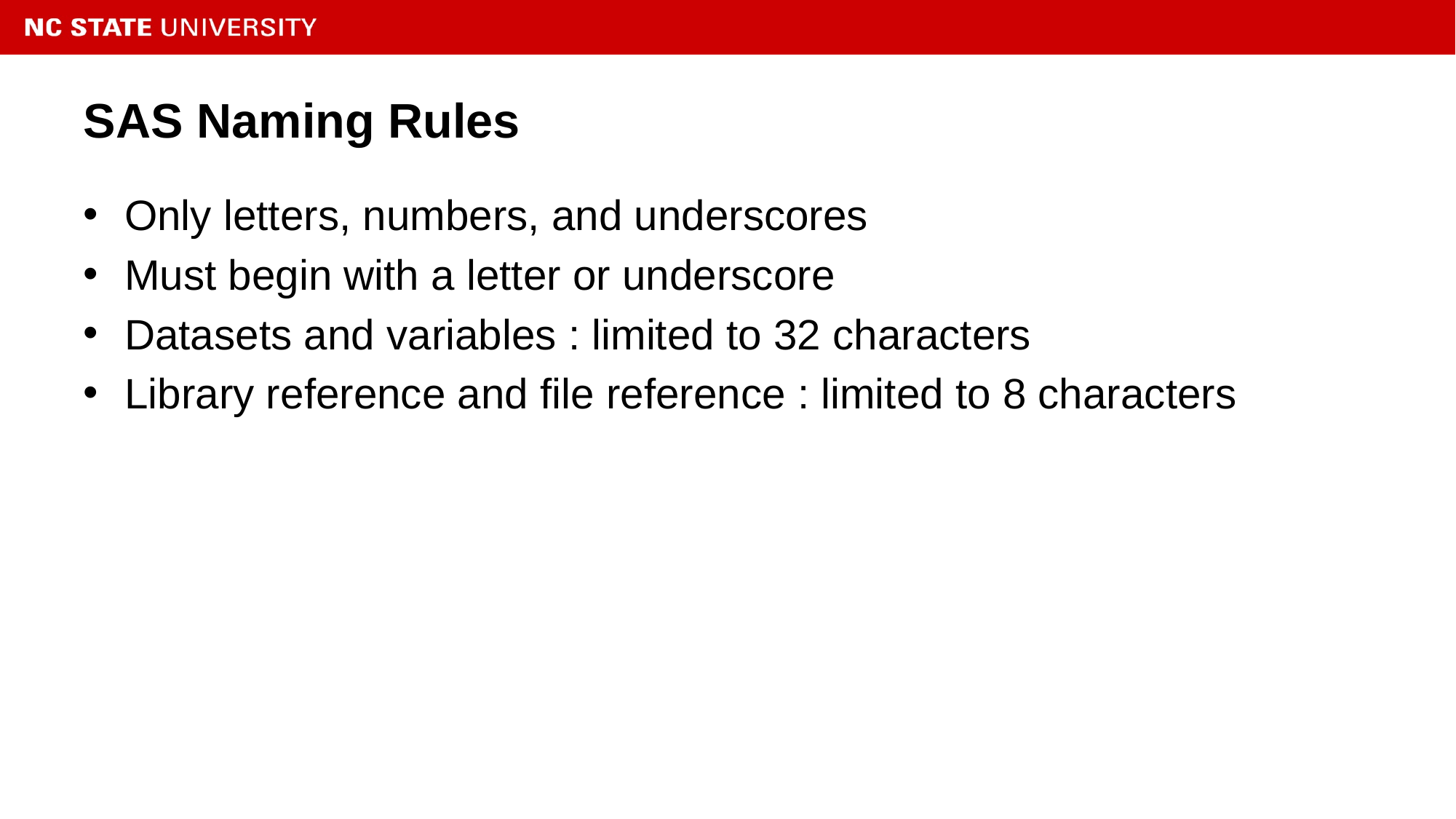

# SAS Naming Rules
Only letters, numbers, and underscores
Must begin with a letter or underscore
Datasets and variables : limited to 32 characters
Library reference and file reference : limited to 8 characters